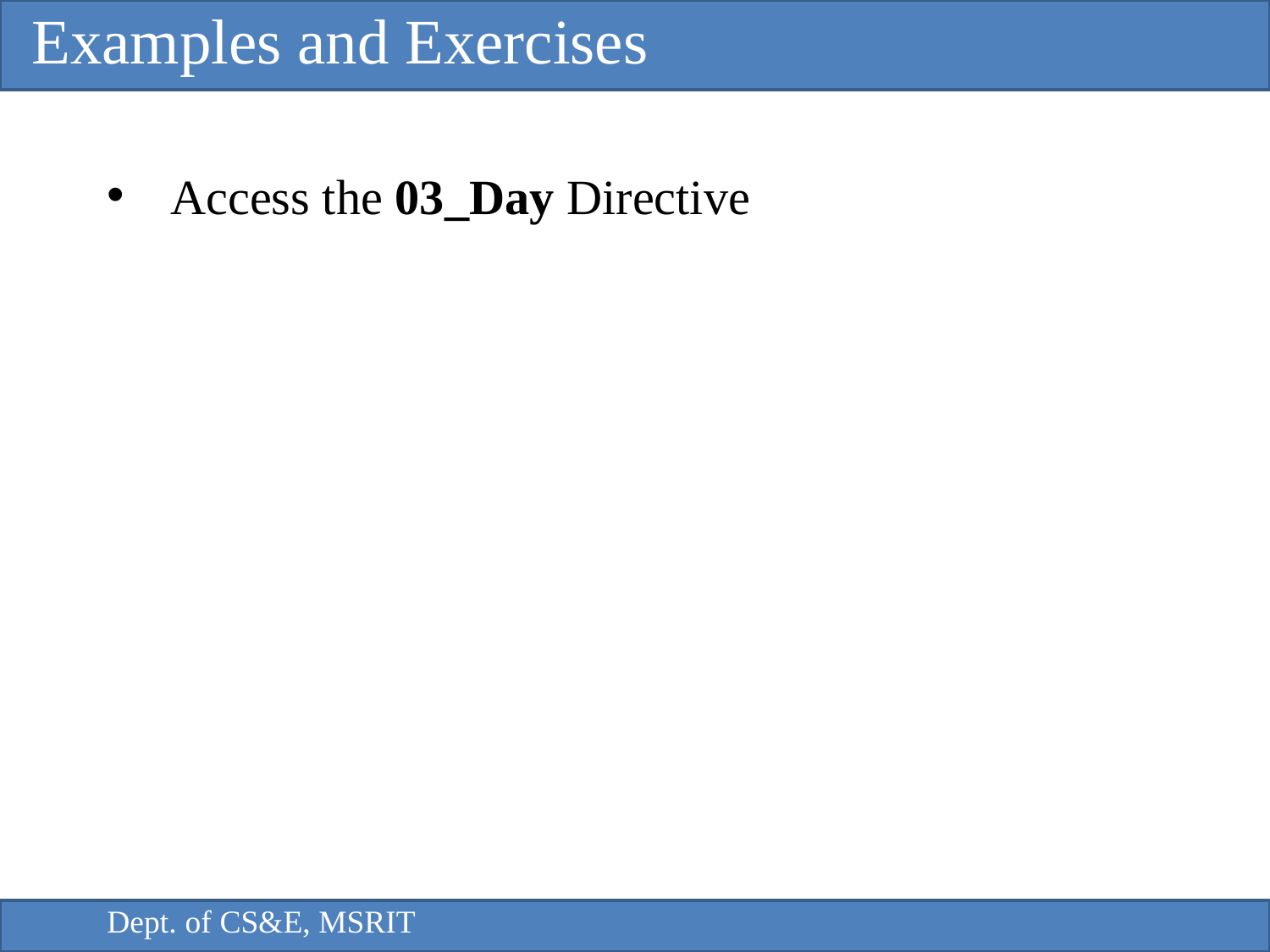

Examples and Exercises

Access the 03_Day Directive

Dept. of CS&E, MSRIT